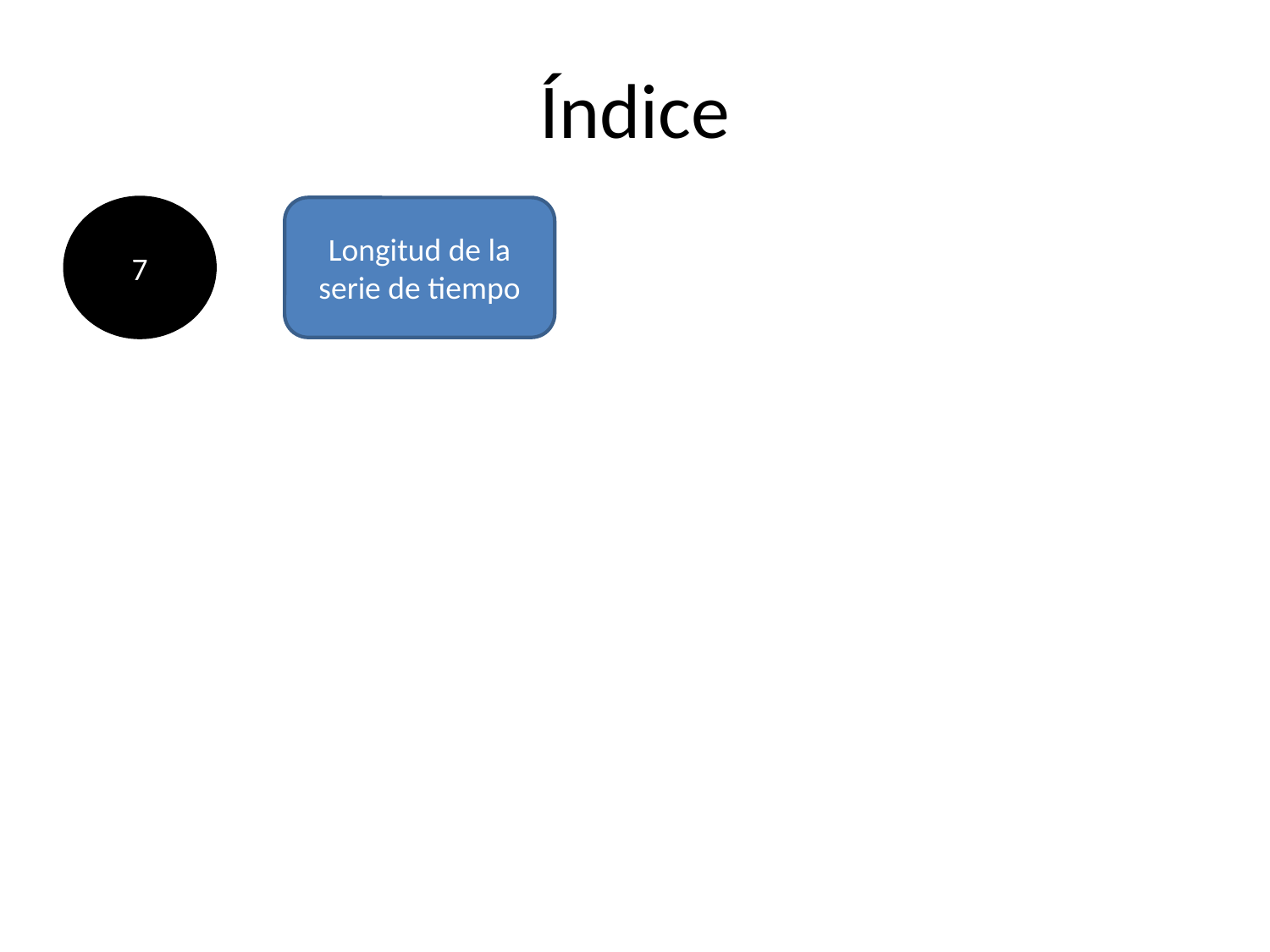

# Índice
7
Longitud de la serie de tiempo